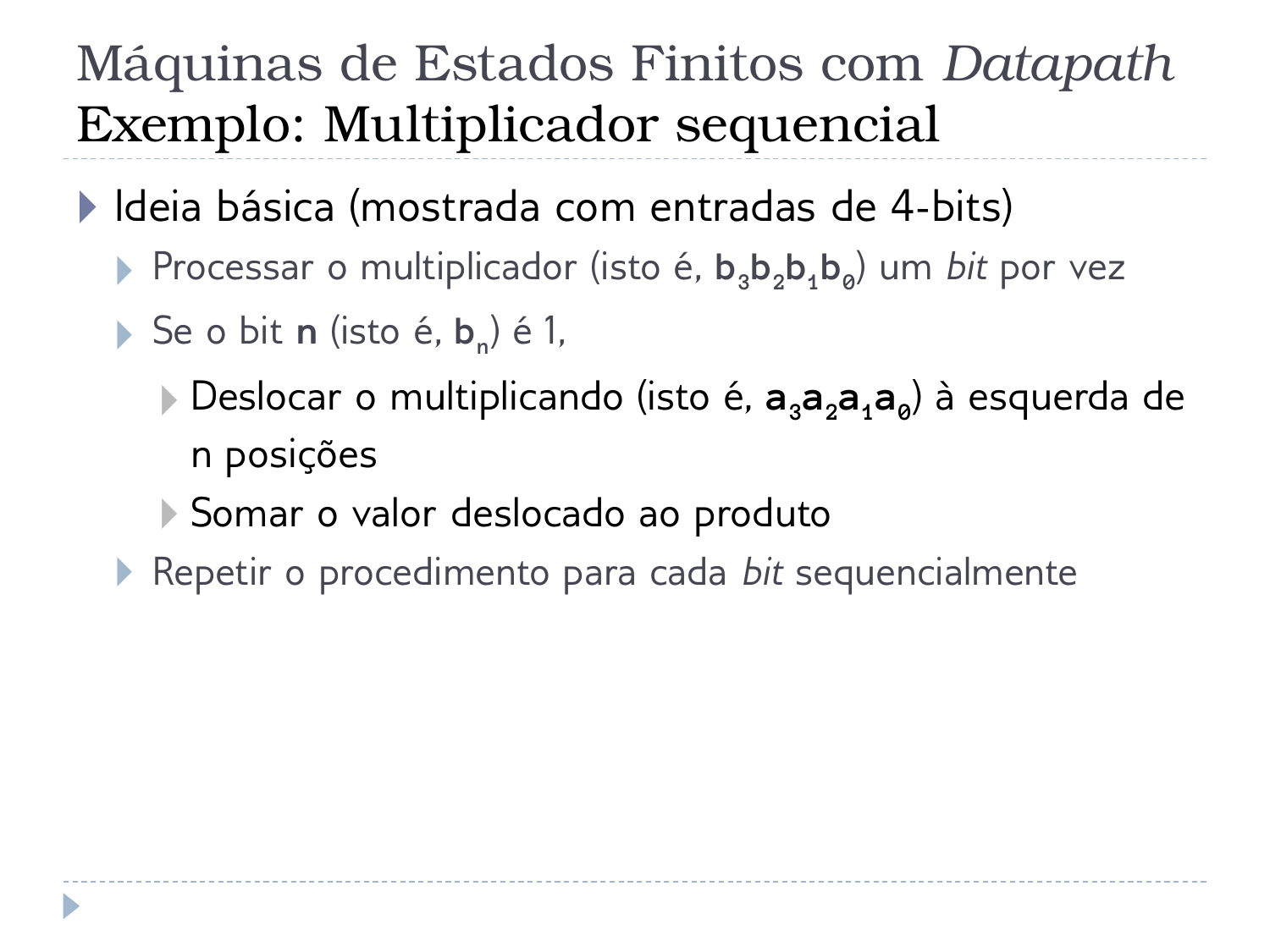

# Máquinas de Estados Finitos com Datapath Exemplo: Multiplicador sequencial
Ideia básica (mostrada com entradas de 4-bits)
Processar o multiplicador (isto é, b3b2b1b0) um bit por vez
Se o bit n (isto é, bn) é 1,
Deslocar o multiplicando (isto é, a3a2a1a0) à esquerda de n posições
Somar o valor deslocado ao produto
Repetir o procedimento para cada bit sequencialmente